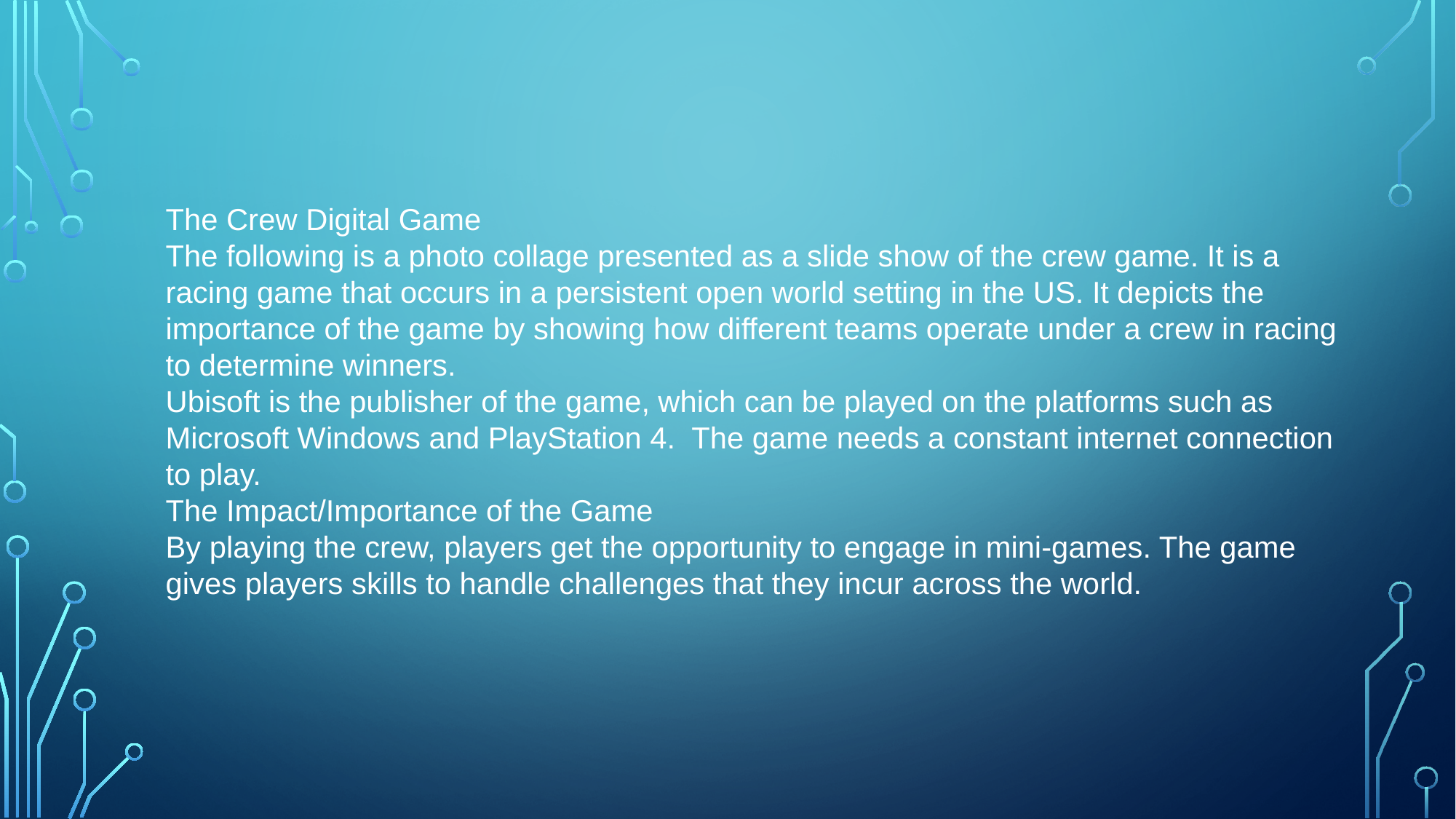

The Crew Digital Game
The following is a photo collage presented as a slide show of the crew game. It is a racing game that occurs in a persistent open world setting in the US. It depicts the importance of the game by showing how different teams operate under a crew in racing to determine winners.
Ubisoft is the publisher of the game, which can be played on the platforms such as  Microsoft Windows and PlayStation 4.  The game needs a constant internet connection to play.
The Impact/Importance of the Game
By playing the crew, players get the opportunity to engage in mini-games. The game gives players skills to handle challenges that they incur across the world.